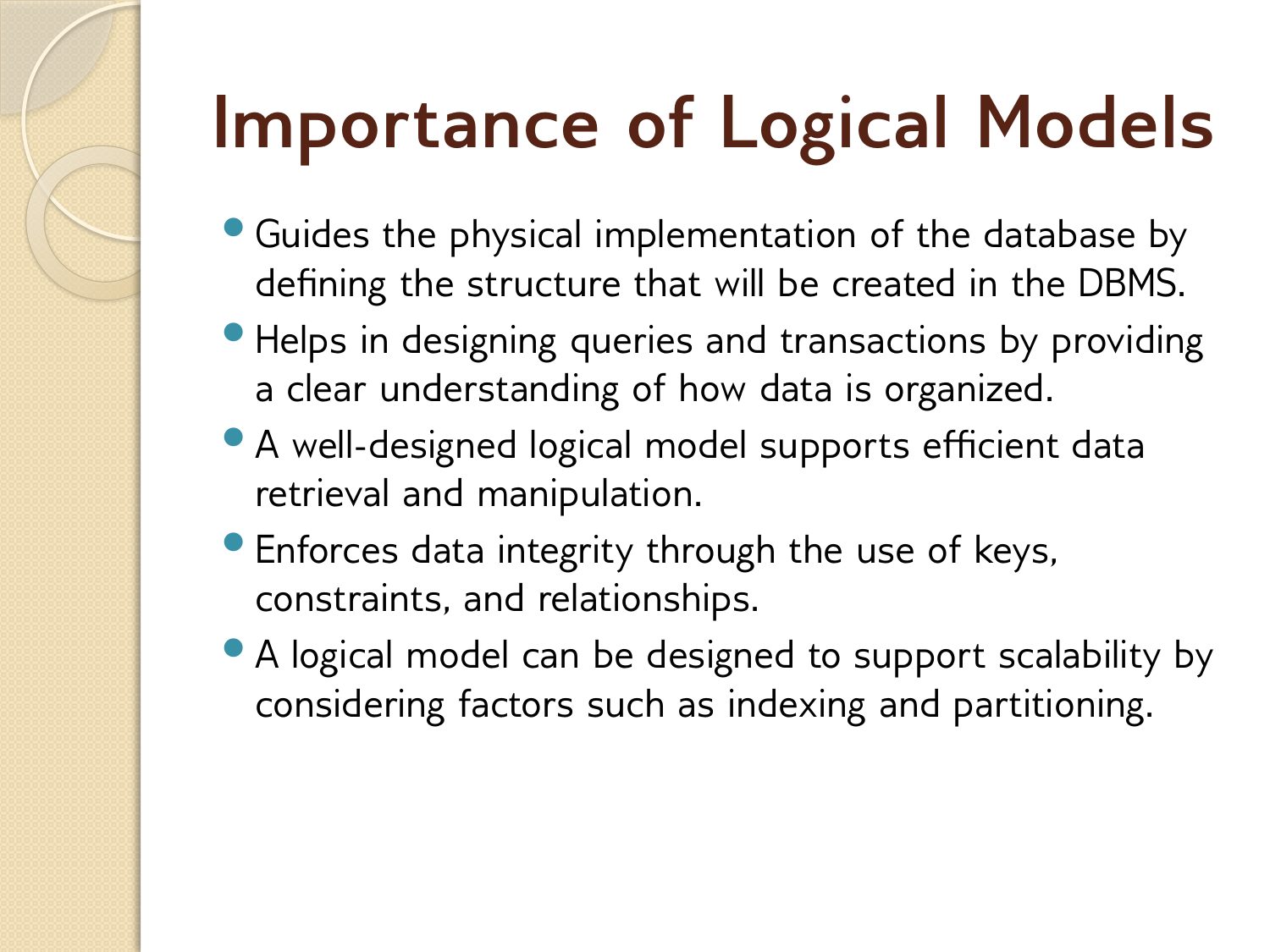

# Importance of Logical Models
Guides the physical implementation of the database by defining the structure that will be created in the DBMS.
Helps in designing queries and transactions by providing a clear understanding of how data is organized.
A well-designed logical model supports efficient data retrieval and manipulation.
Enforces data integrity through the use of keys, constraints, and relationships.
A logical model can be designed to support scalability by considering factors such as indexing and partitioning.